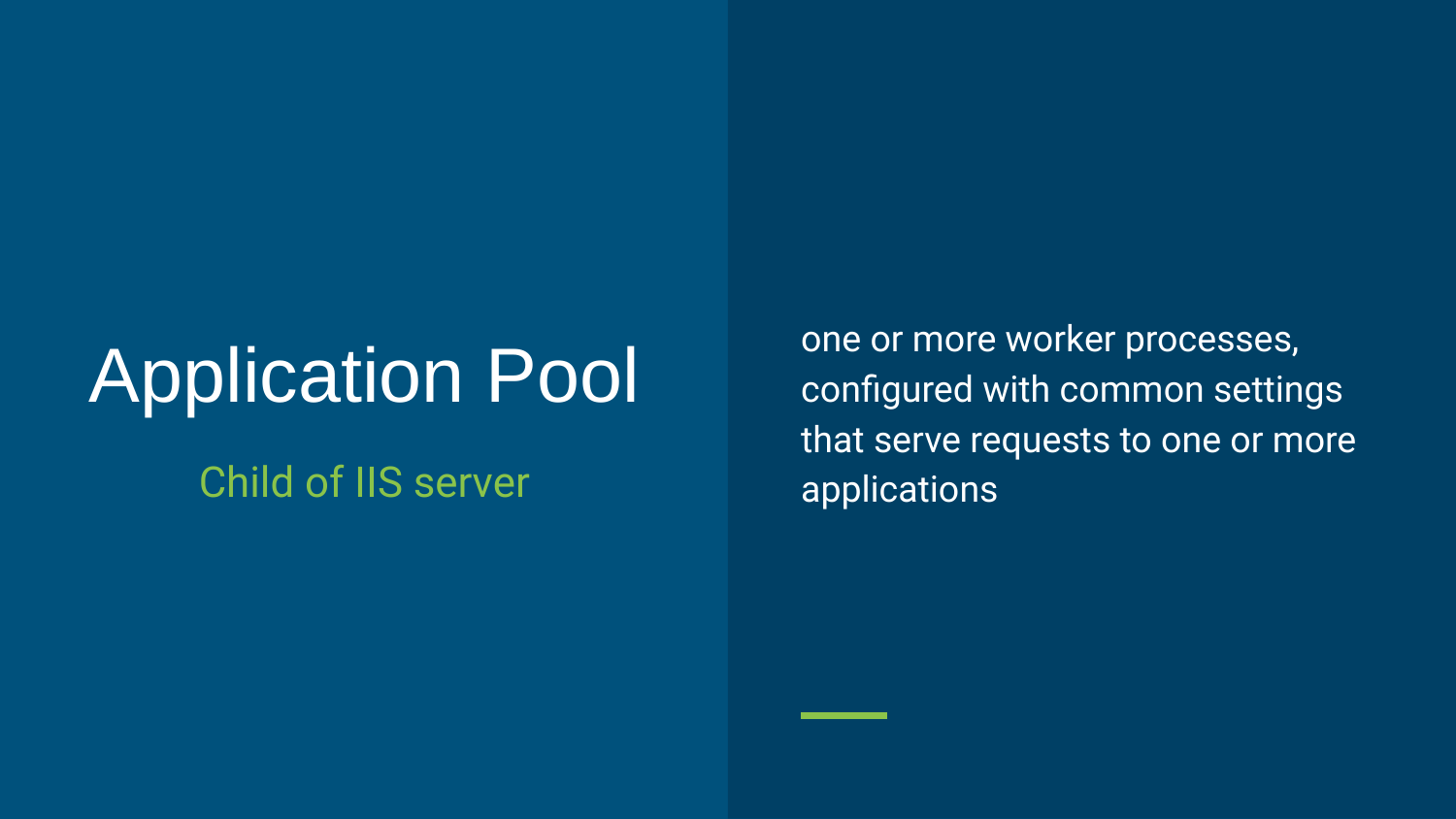

one or more worker processes, configured with common settings that serve requests to one or more applications
# Application Pool
Child of IIS server